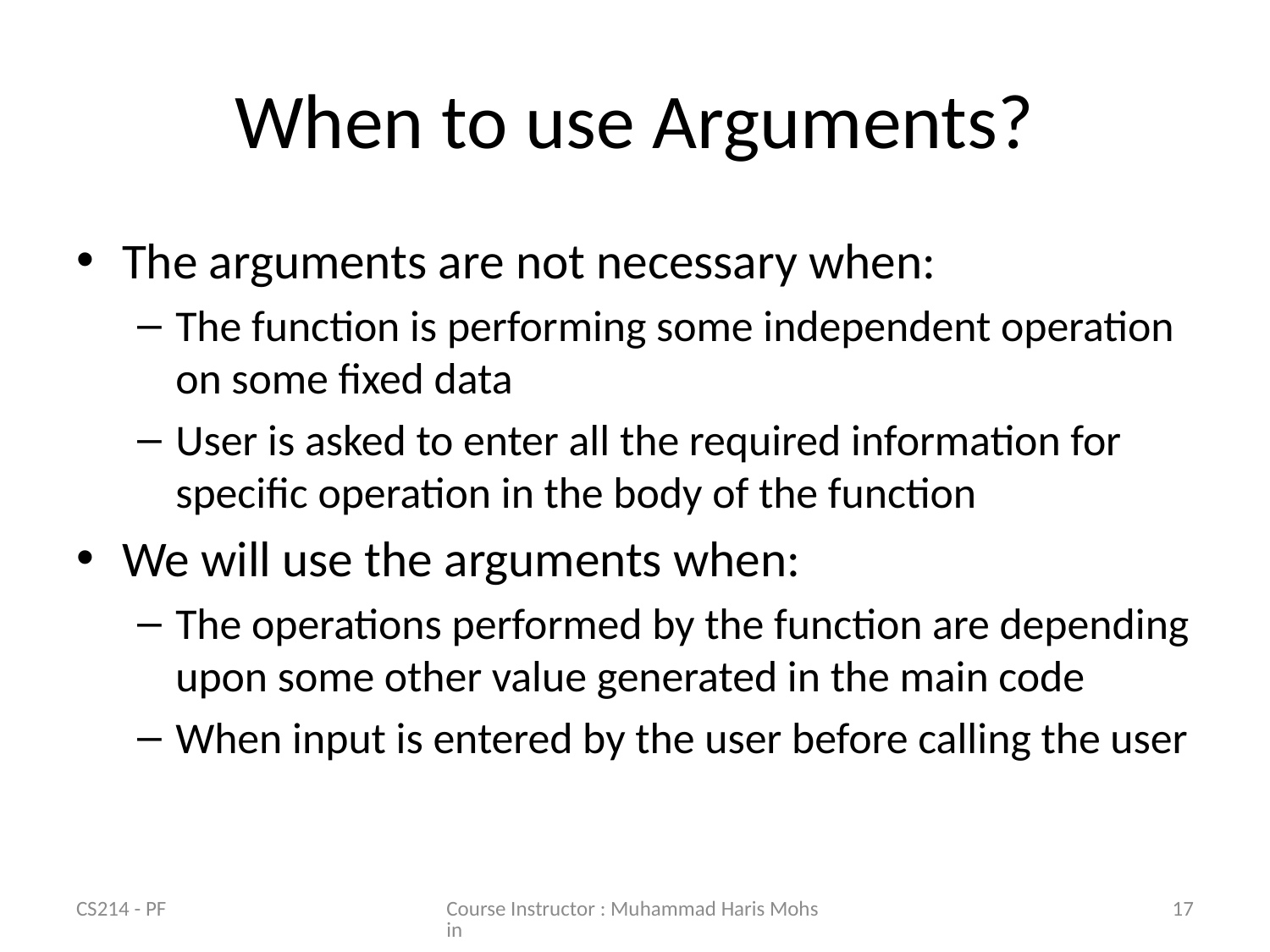

# When to use Arguments?
The arguments are not necessary when:
The function is performing some independent operation on some fixed data
User is asked to enter all the required information for specific operation in the body of the function
We will use the arguments when:
The operations performed by the function are depending upon some other value generated in the main code
When input is entered by the user before calling the user
CS214 - PF
Course Instructor : Muhammad Haris Mohsin
17